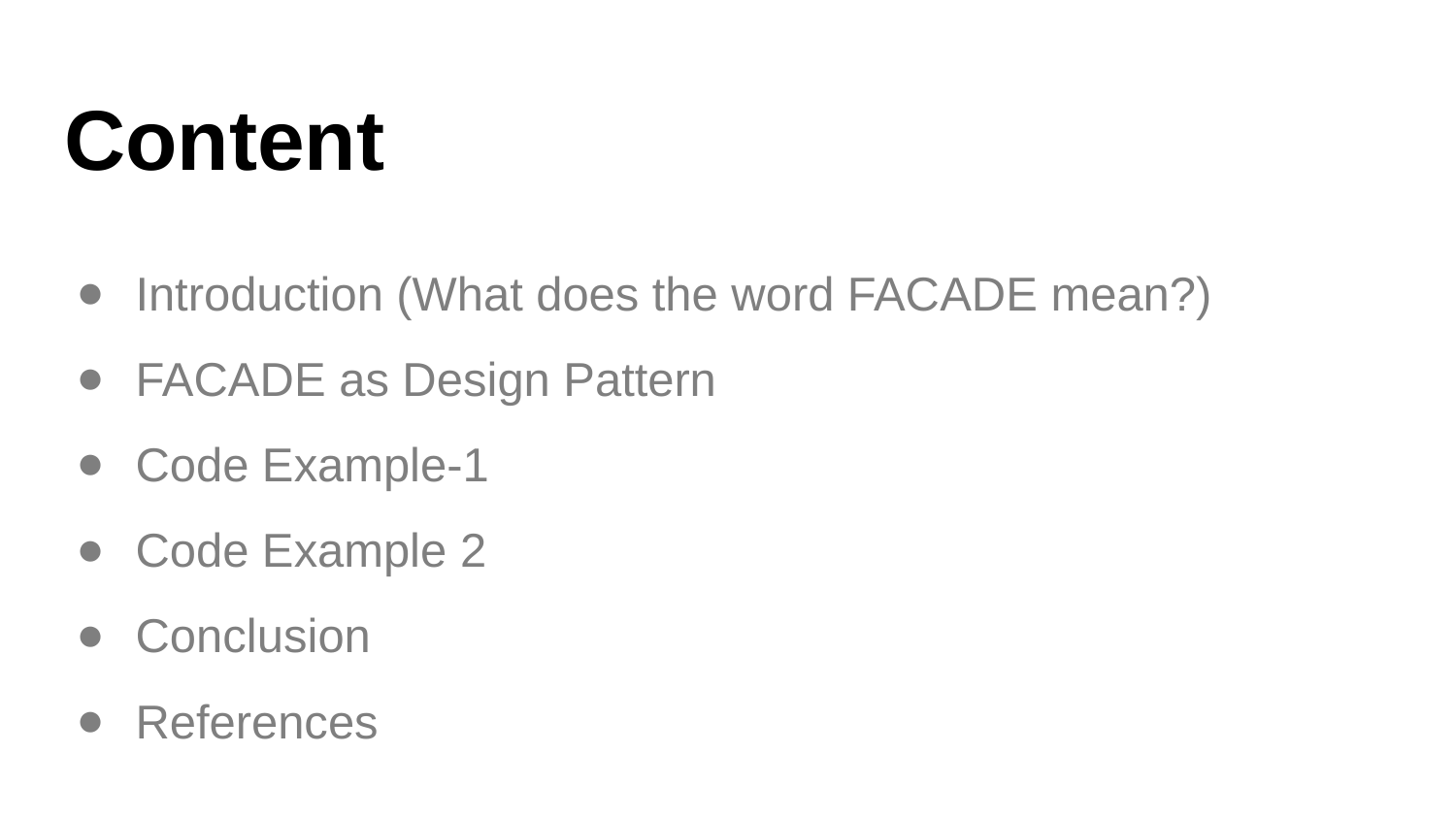

# Content
Introduction (What does the word FACADE mean?)
FACADE as Design Pattern
Code Example-1
Code Example 2
Conclusion
References